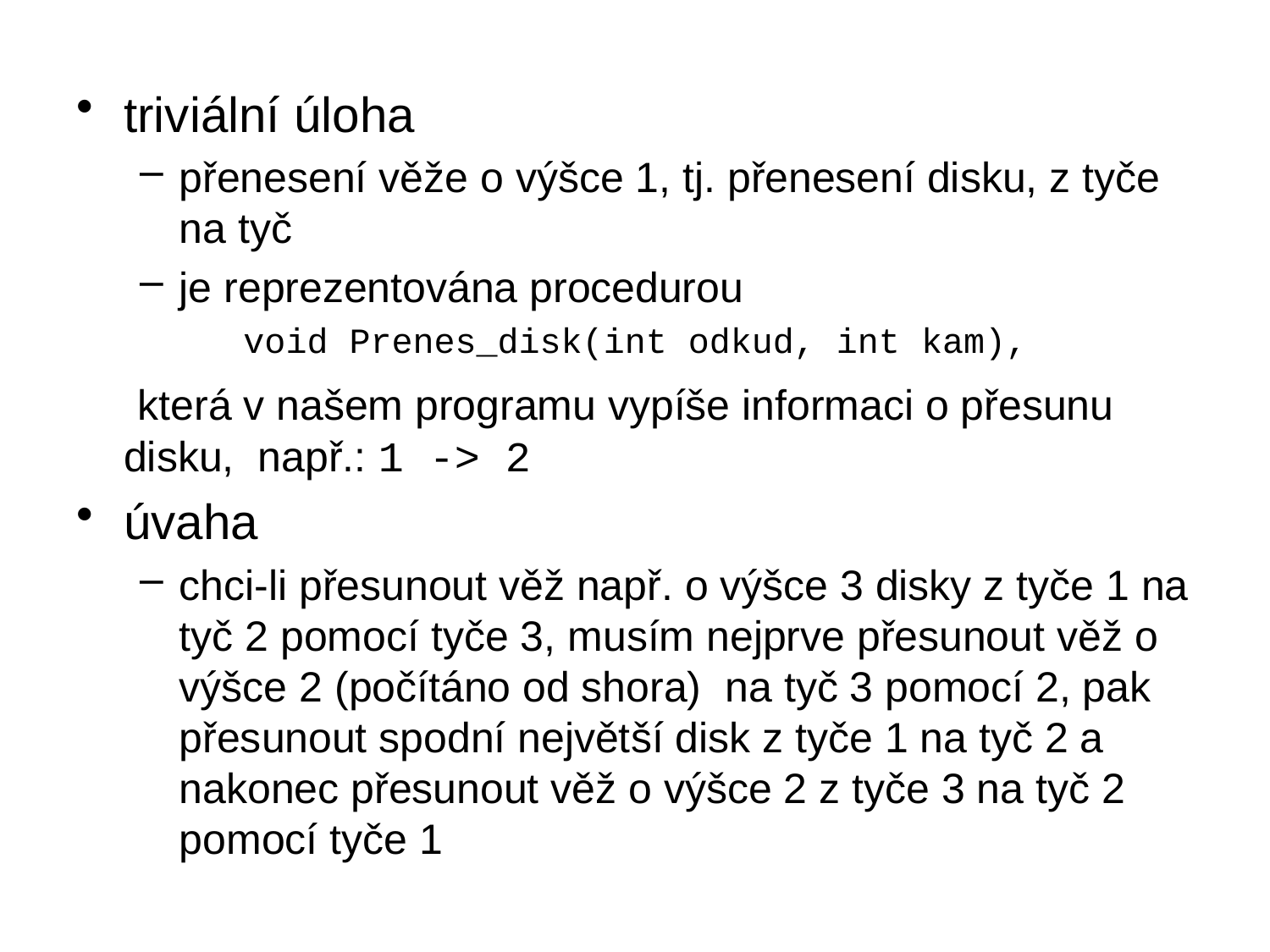

triviální úloha
přenesení věže o výšce 1, tj. přenesení disku, z tyče na tyč
je reprezentována procedurou
void Prenes_disk(int odkud, int kam),
	 která v našem programu vypíše informaci o přesunu disku,  např.: 1 -> 2
úvaha
chci-li přesunout věž např. o výšce 3 disky z tyče 1 na tyč 2 pomocí tyče 3, musím nejprve přesunout věž o výšce 2 (počítáno od shora)  na tyč 3 pomocí 2, pak přesunout spodní největší disk z tyče 1 na tyč 2 a nakonec přesunout věž o výšce 2 z tyče 3 na tyč 2 pomocí tyče 1